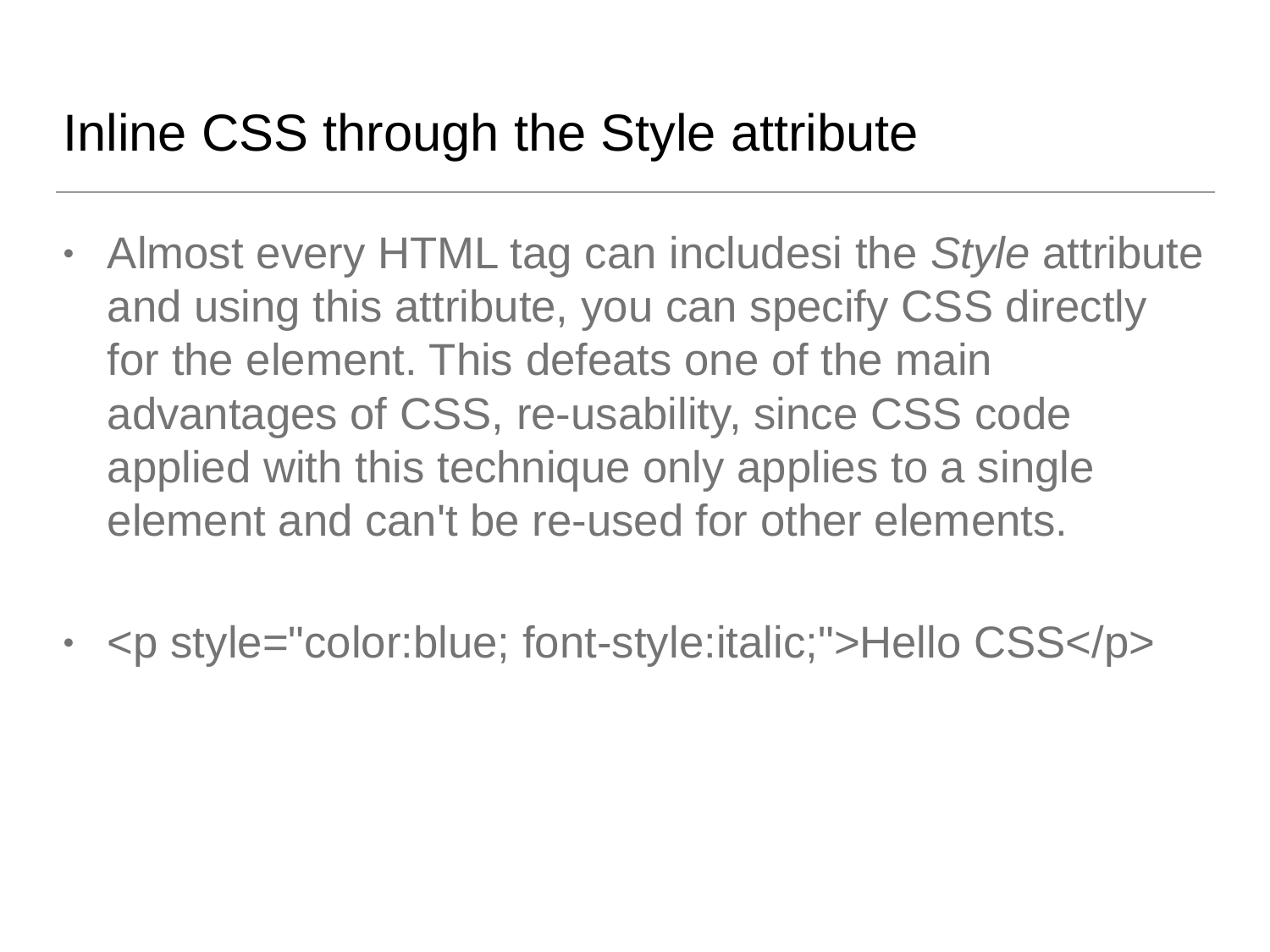

# Inline CSS through the Style attribute
Almost every HTML tag can includesi the Style attribute and using this attribute, you can specify CSS directly for the element. This defeats one of the main advantages of CSS, re-usability, since CSS code applied with this technique only applies to a single element and can't be re-used for other elements.

<p style="color:blue; font-style:italic;">Hello CSS</p>